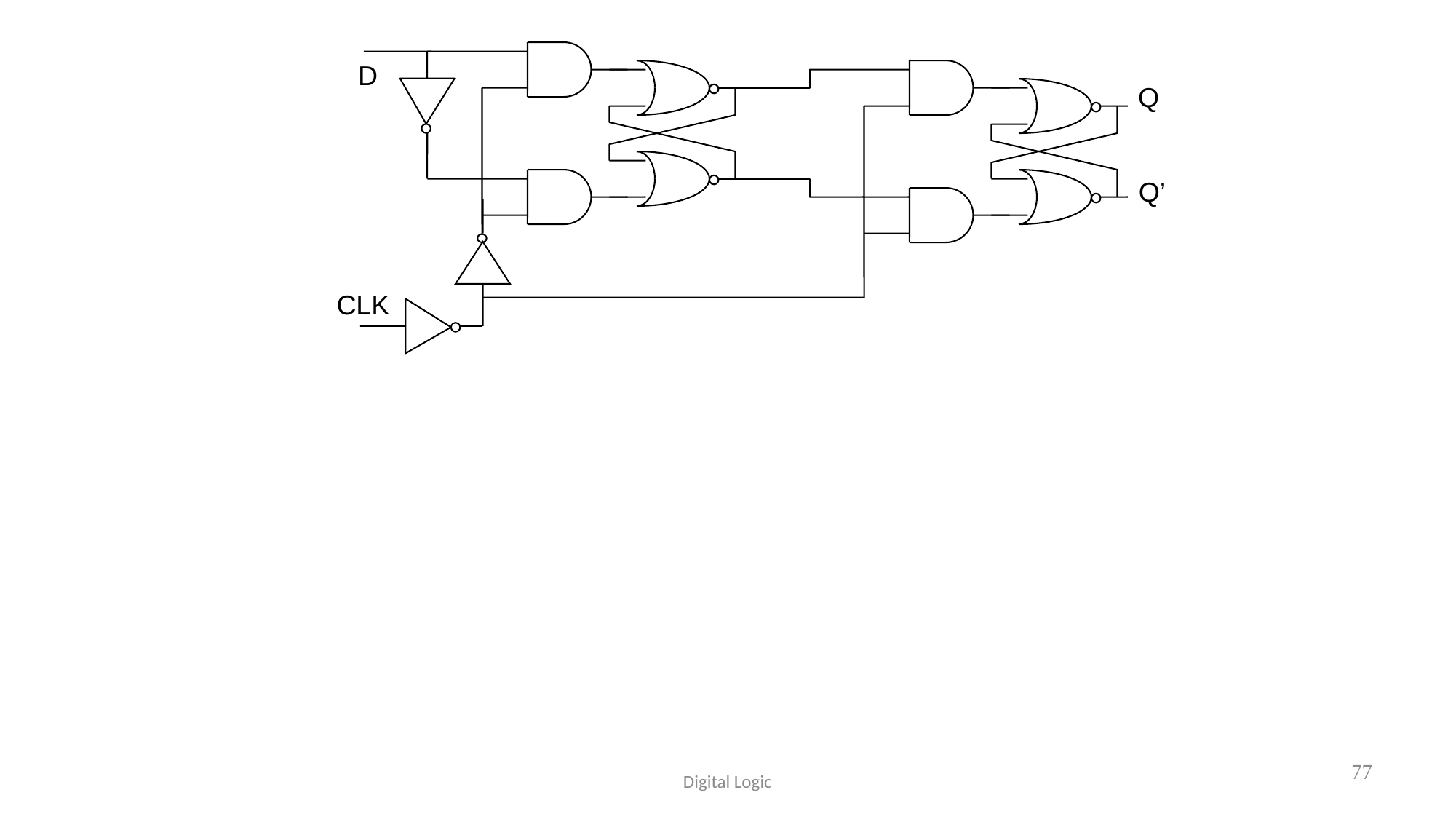

D

Q

Q’

CLK

77
Digital Logic